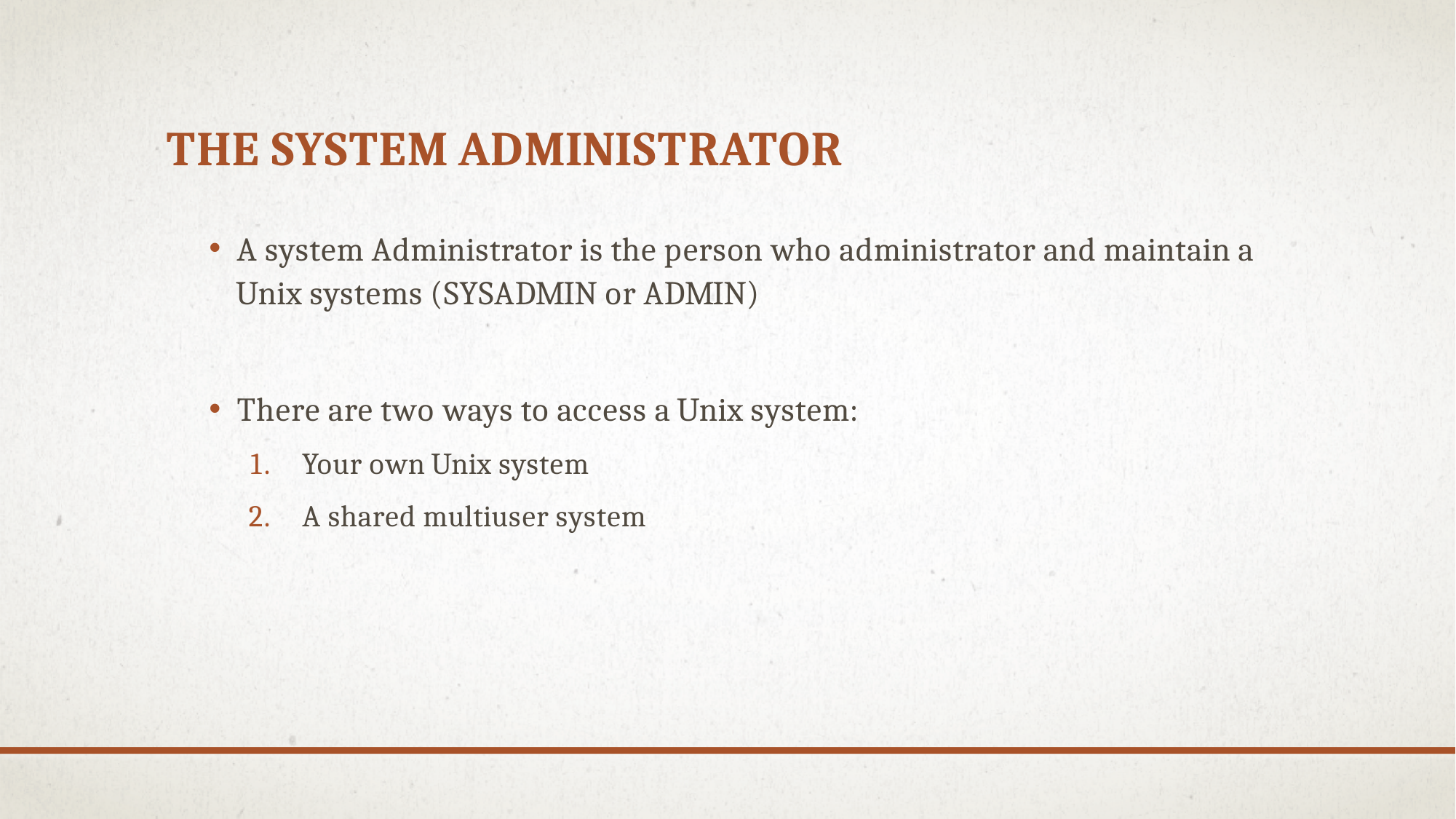

# The System Administrator
A system Administrator is the person who administrator and maintain a Unix systems (SYSADMIN or ADMIN)

There are two ways to access a Unix system:
Your own Unix system
A shared multiuser system